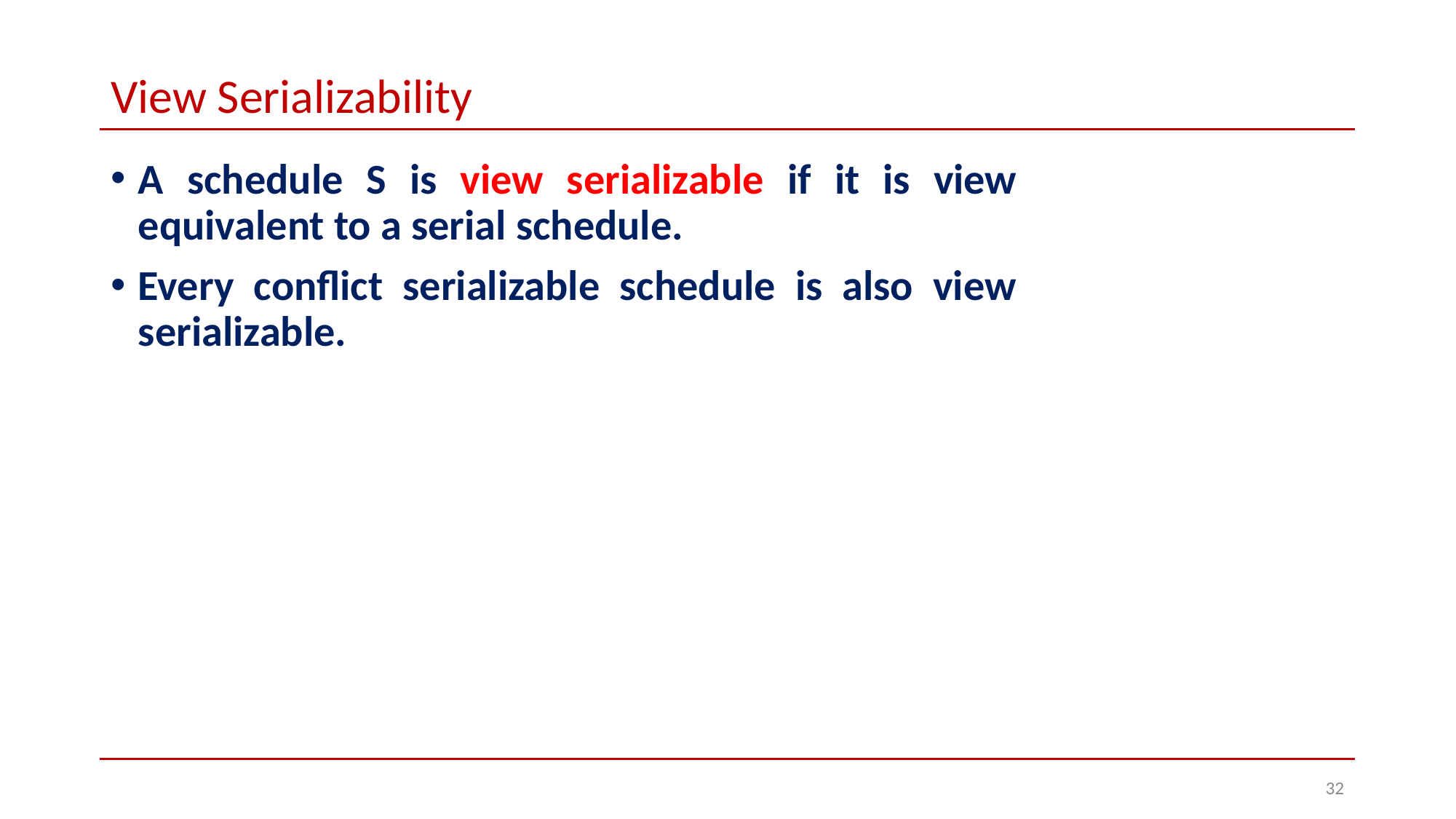

# View Serializability
A schedule S is view serializable if it is view equivalent to a serial schedule.
Every conflict serializable schedule is also view serializable.
32